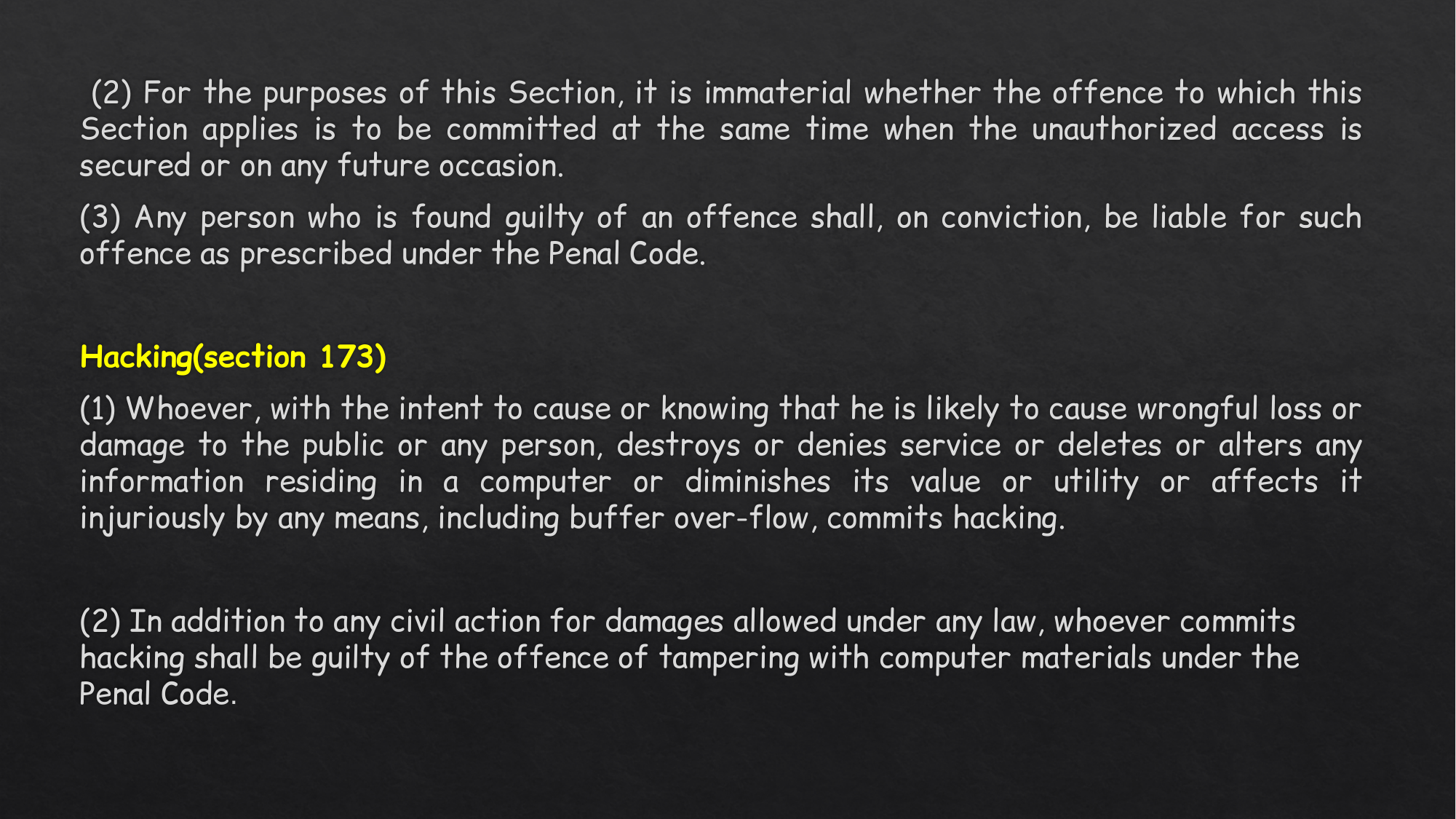

(2) For the purposes of this Section, it is immaterial whether the offence to which this Section applies is to be committed at the same time when the unauthorized access is secured or on any future occasion.
(3) Any person who is found guilty of an offence shall, on conviction, be liable for such offence as prescribed under the Penal Code.

Hacking(section 173)
(1) Whoever, with the intent to cause or knowing that he is likely to cause wrongful loss or damage to the public or any person, destroys or denies service or deletes or alters any information residing in a computer or diminishes its value or utility or affects it injuriously by any means, including buffer over-flow, commits hacking.

(2) In addition to any civil action for damages allowed under any law, whoever commits hacking shall be guilty of the offence of tampering with computer materials under the Penal Code.